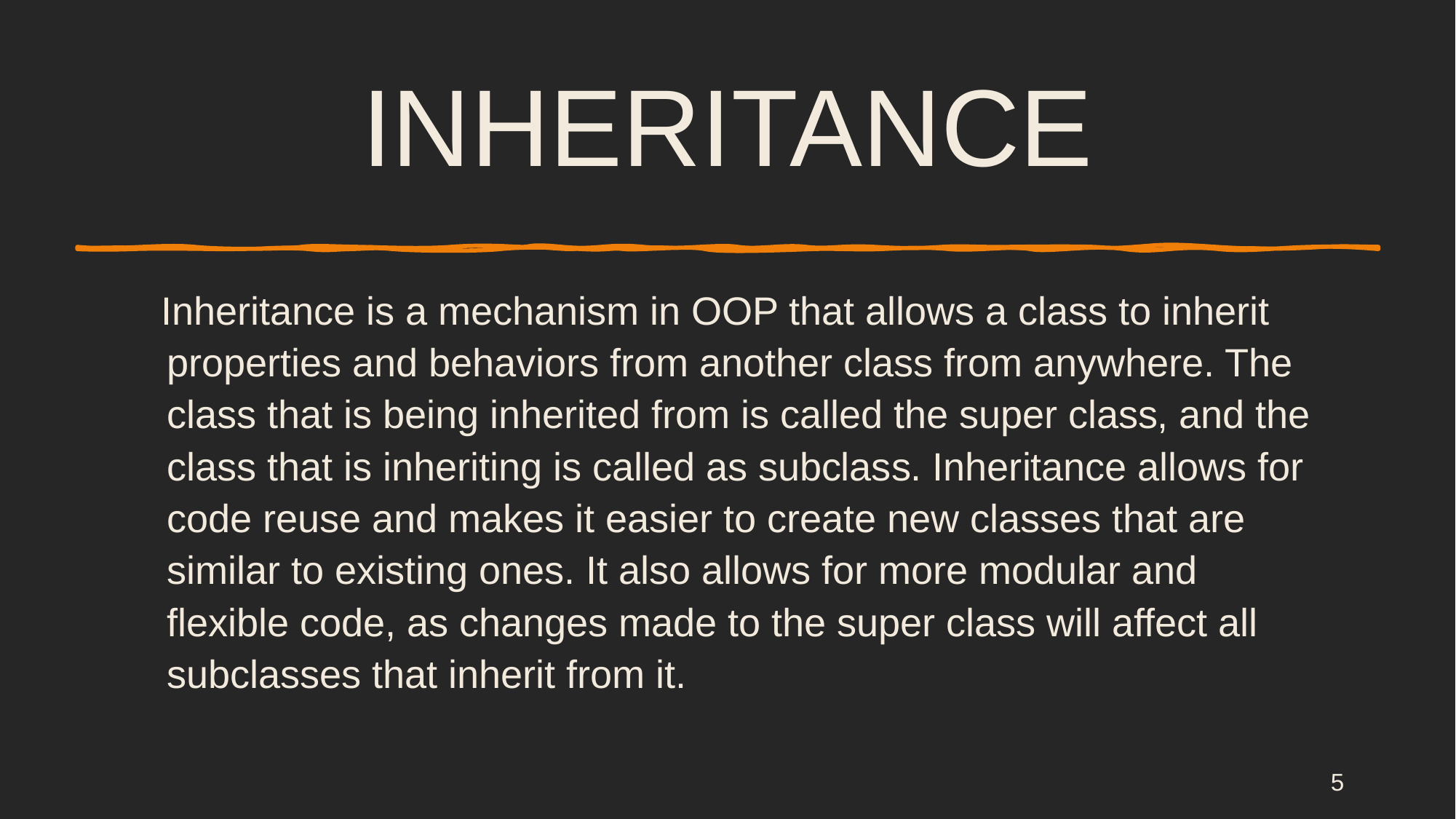

# INHERITANCE
  Inheritance is a mechanism in OOP that allows a class to inherit properties and behaviors from another class from anywhere. The class that is being inherited from is called the super class, and the class that is inheriting is called as subclass. Inheritance allows for code reuse and makes it easier to create new classes that are similar to existing ones. It also allows for more modular and flexible code, as changes made to the super class will affect all subclasses that inherit from it.

5